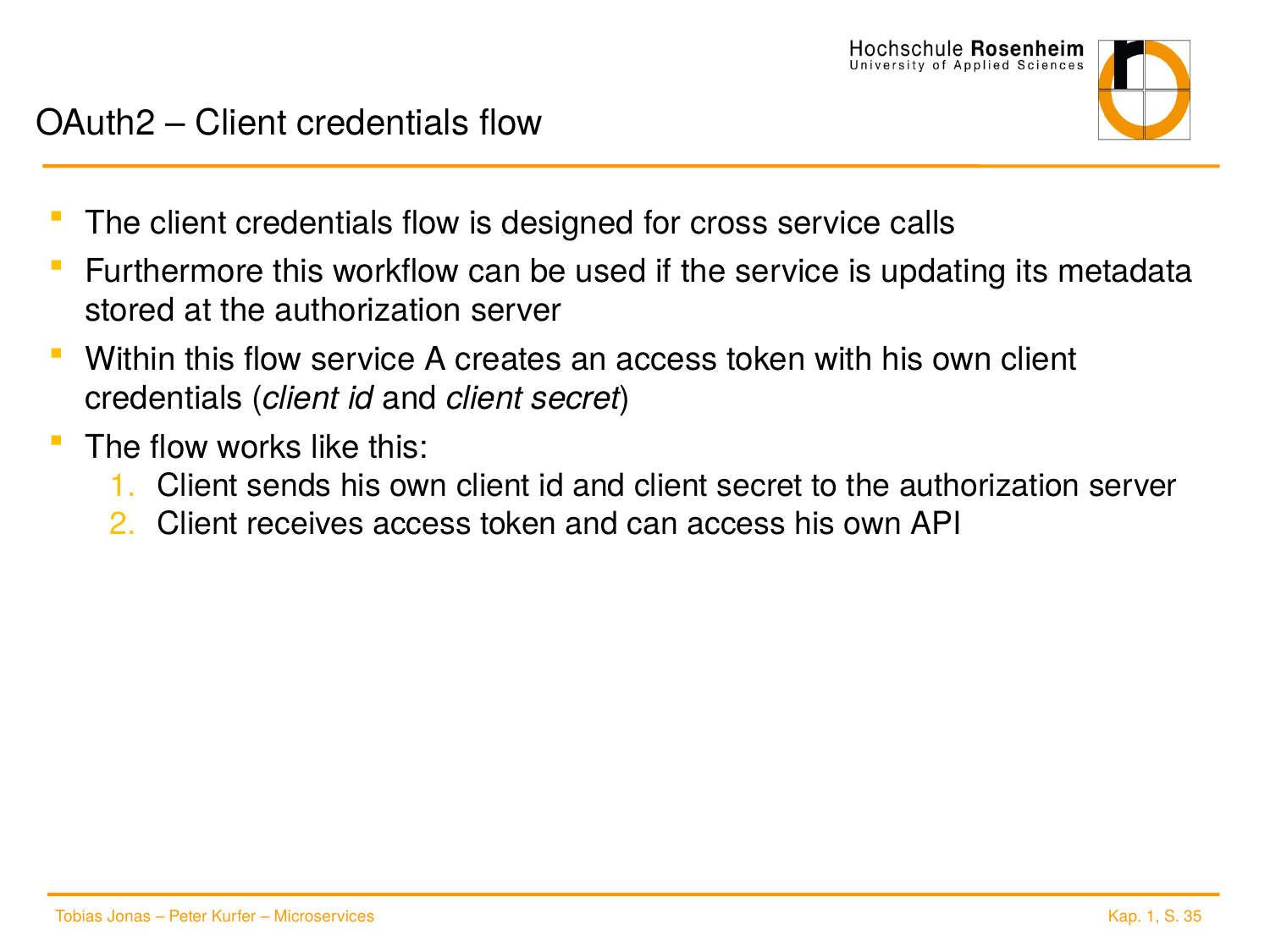

# OAuth2 – Client credentials flow
The client credentials flow is designed for cross service calls
Furthermore this workflow can be used if the service is updating its metadata stored at the authorization server
Within this flow service A creates an access token with his own client credentials (client id and client secret)
The flow works like this:
Client sends his own client id and client secret to the authorization server
Client receives access token and can access his own API